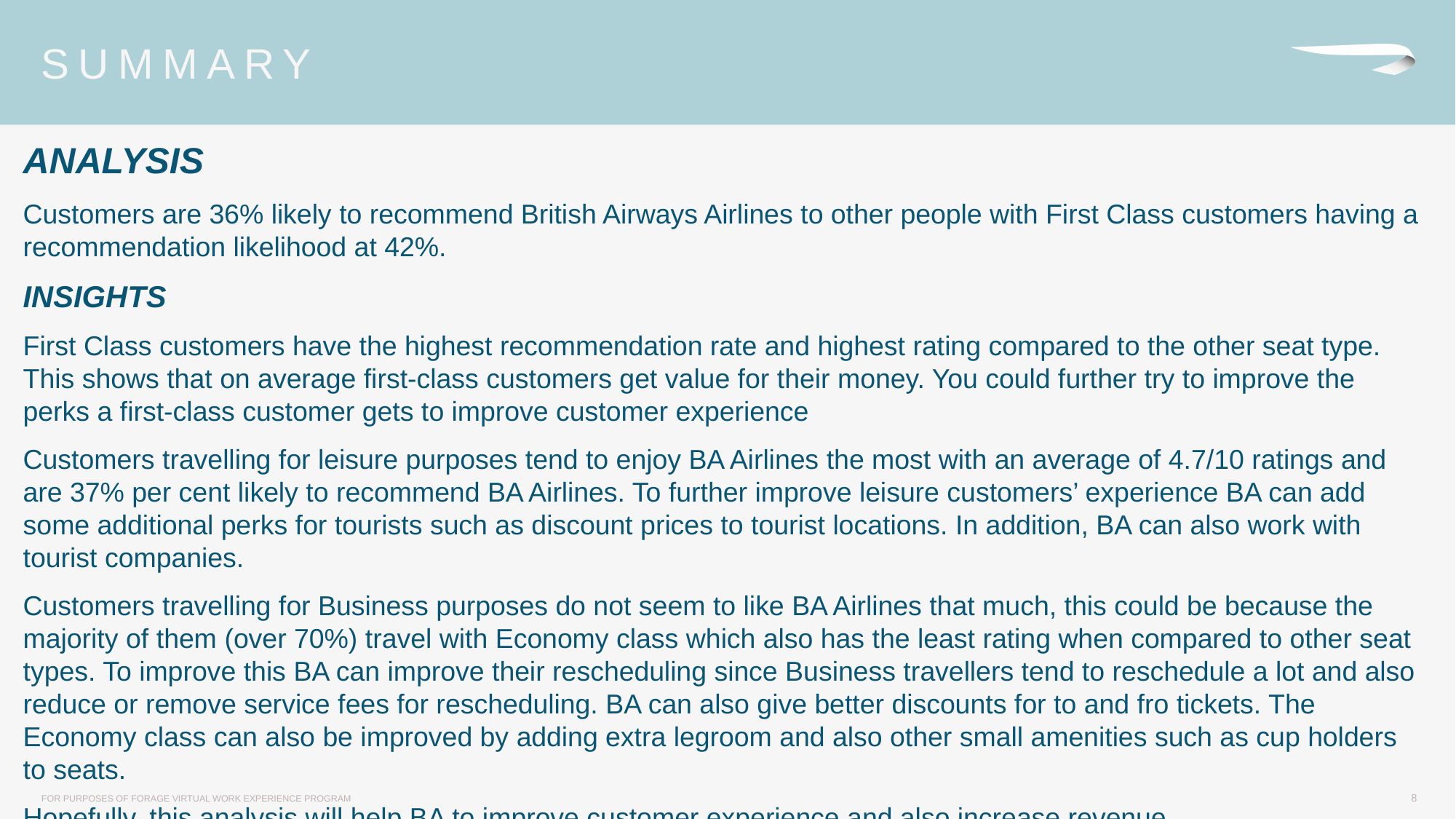

# SUMMARY
ANALYSIS
Customers are 36% likely to recommend British Airways Airlines to other people with First Class customers having a recommendation likelihood at 42%.
INSIGHTS
First Class customers have the highest recommendation rate and highest rating compared to the other seat type. This shows that on average first-class customers get value for their money. You could further try to improve the perks a first-class customer gets to improve customer experience
Customers travelling for leisure purposes tend to enjoy BA Airlines the most with an average of 4.7/10 ratings and are 37% per cent likely to recommend BA Airlines. To further improve leisure customers’ experience BA can add some additional perks for tourists such as discount prices to tourist locations. In addition, BA can also work with tourist companies.
Customers travelling for Business purposes do not seem to like BA Airlines that much, this could be because the majority of them (over 70%) travel with Economy class which also has the least rating when compared to other seat types. To improve this BA can improve their rescheduling since Business travellers tend to reschedule a lot and also reduce or remove service fees for rescheduling. BA can also give better discounts for to and fro tickets. The Economy class can also be improved by adding extra legroom and also other small amenities such as cup holders to seats.
Hopefully, this analysis will help BA to improve customer experience and also increase revenue.